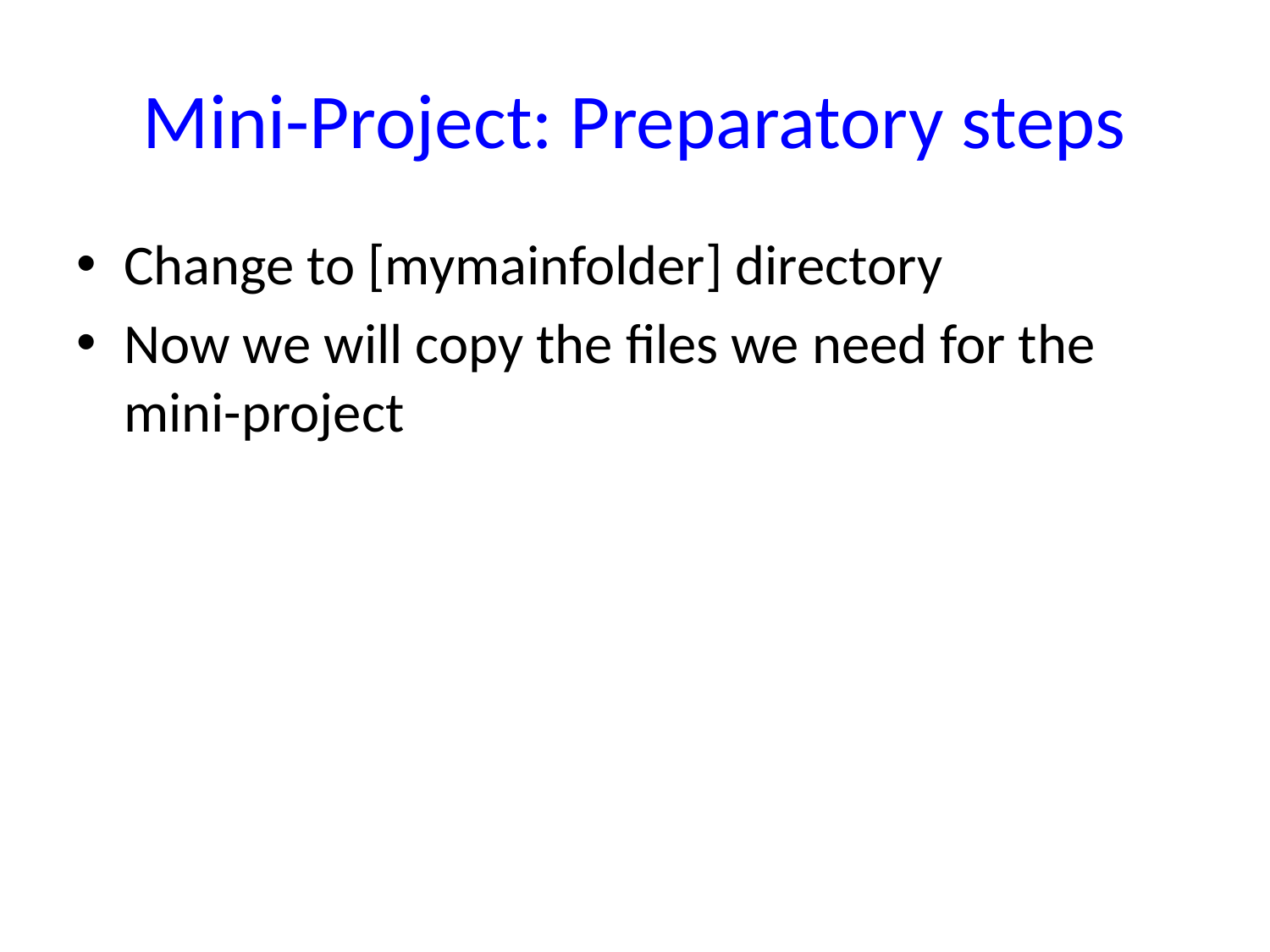

# Mini-Project: Preparatory steps
Change to [mymainfolder] directory
Now we will copy the files we need for the mini-project